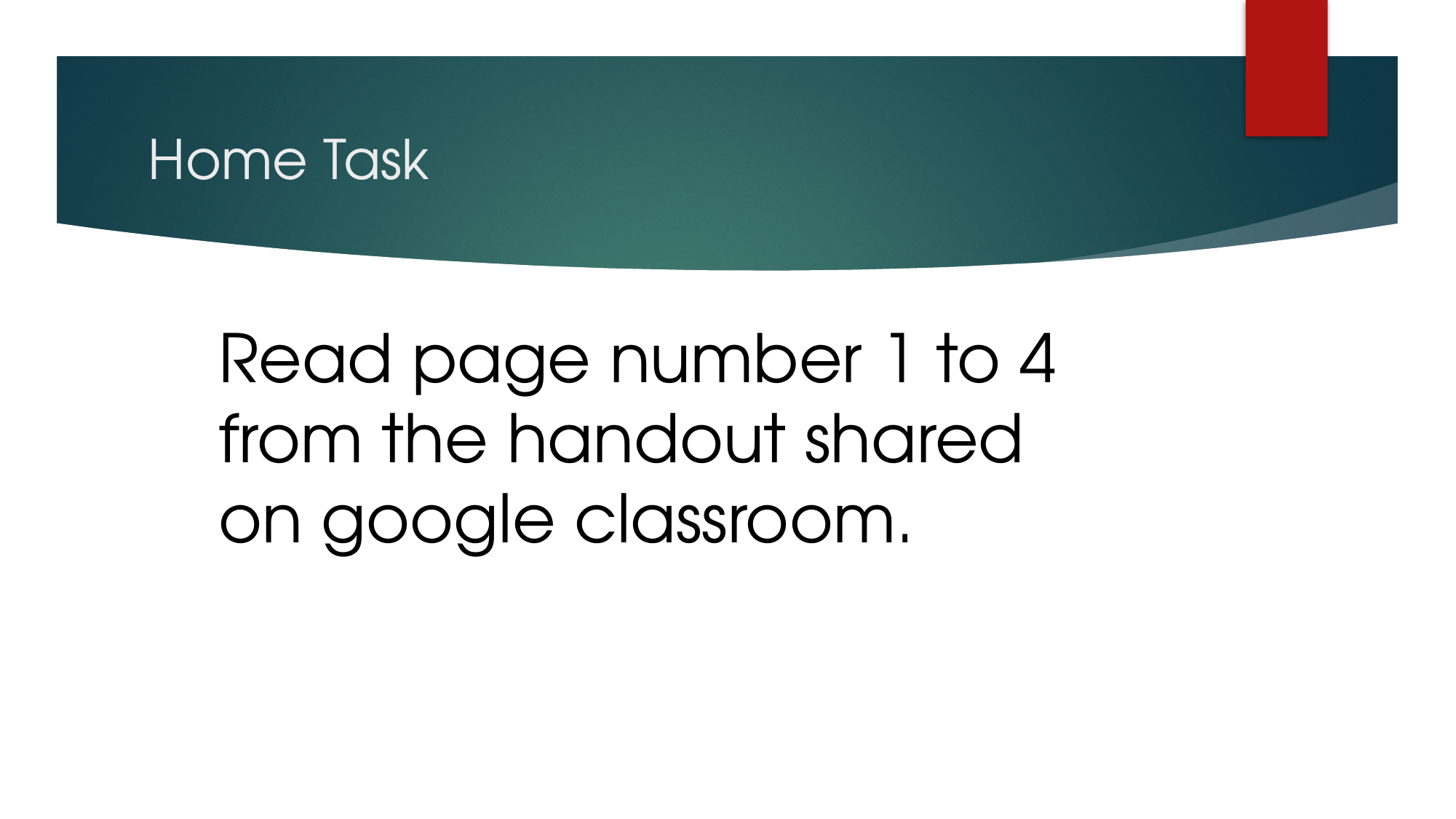

# Home Task
Read page number 1 to 4 from the handout shared on google classroom.